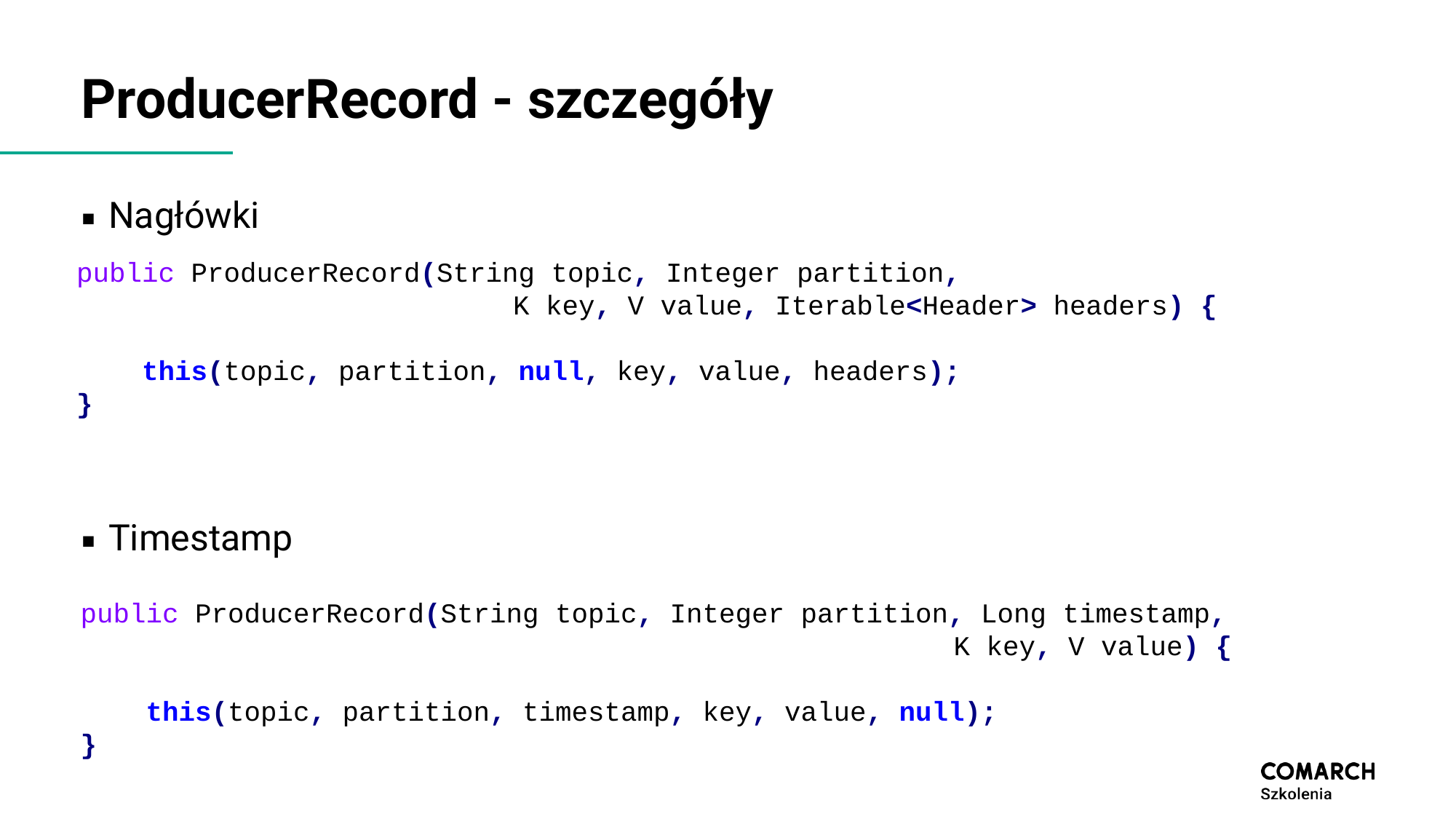

# ProducerRecord - szczegóły
Nagłówki

Timestamp

public ProducerRecord(String topic, Integer partition,
				K key, V value, Iterable<Header> headers) {
    this(topic, partition, null, key, value, headers);
}
public ProducerRecord(String topic, Integer partition, Long timestamp,
								K key, V value) {
    this(topic, partition, timestamp, key, value, null);
}